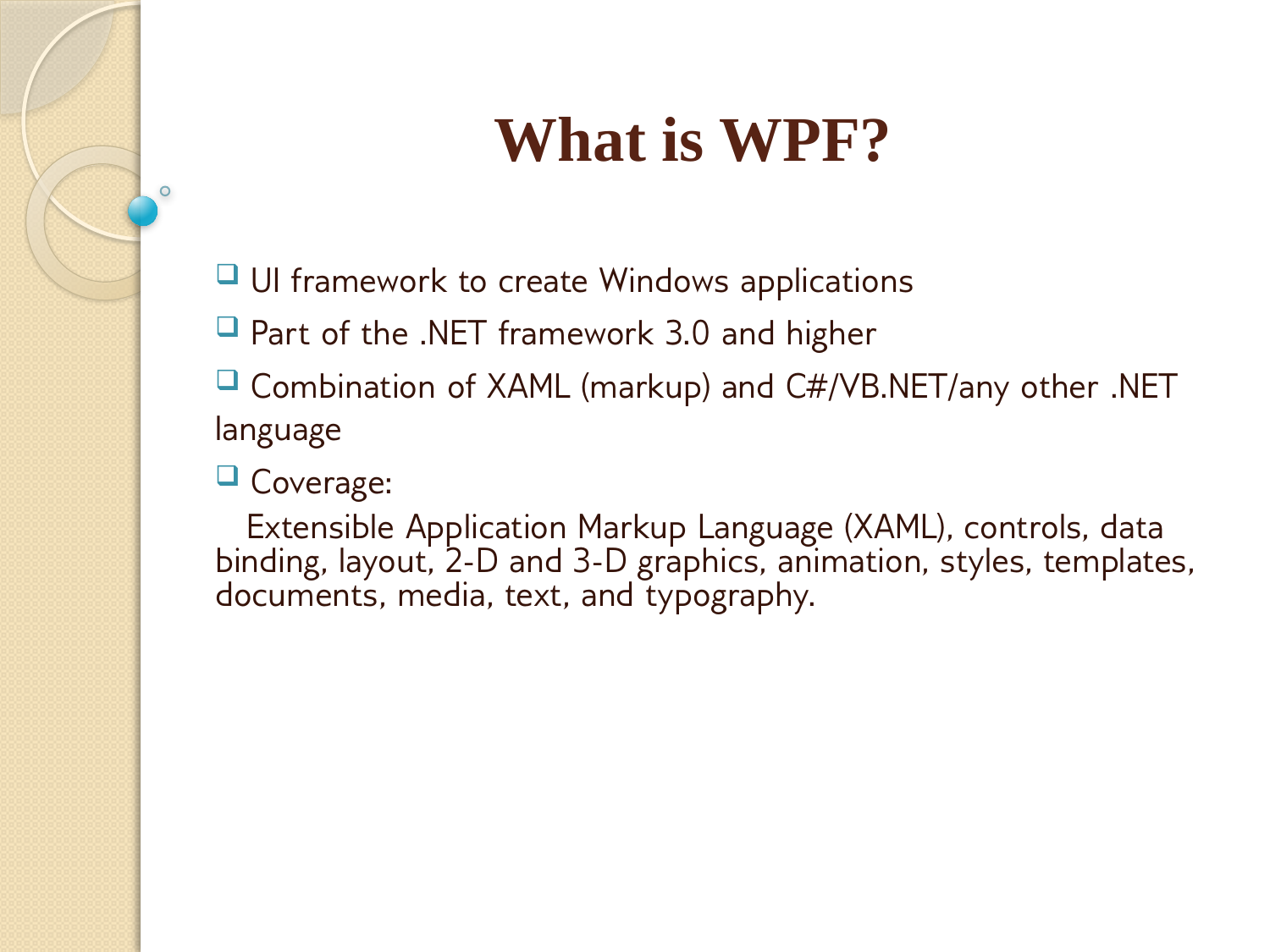

# What is WPF?
 UI framework to create Windows applications
 Part of the .NET framework 3.0 and higher
 Combination of XAML (markup) and C#/VB.NET/any other .NET language
 Coverage:
   Extensible Application Markup Language (XAML), controls, data binding, layout, 2-D and 3-D graphics, animation, styles, templates, documents, media, text, and typography.